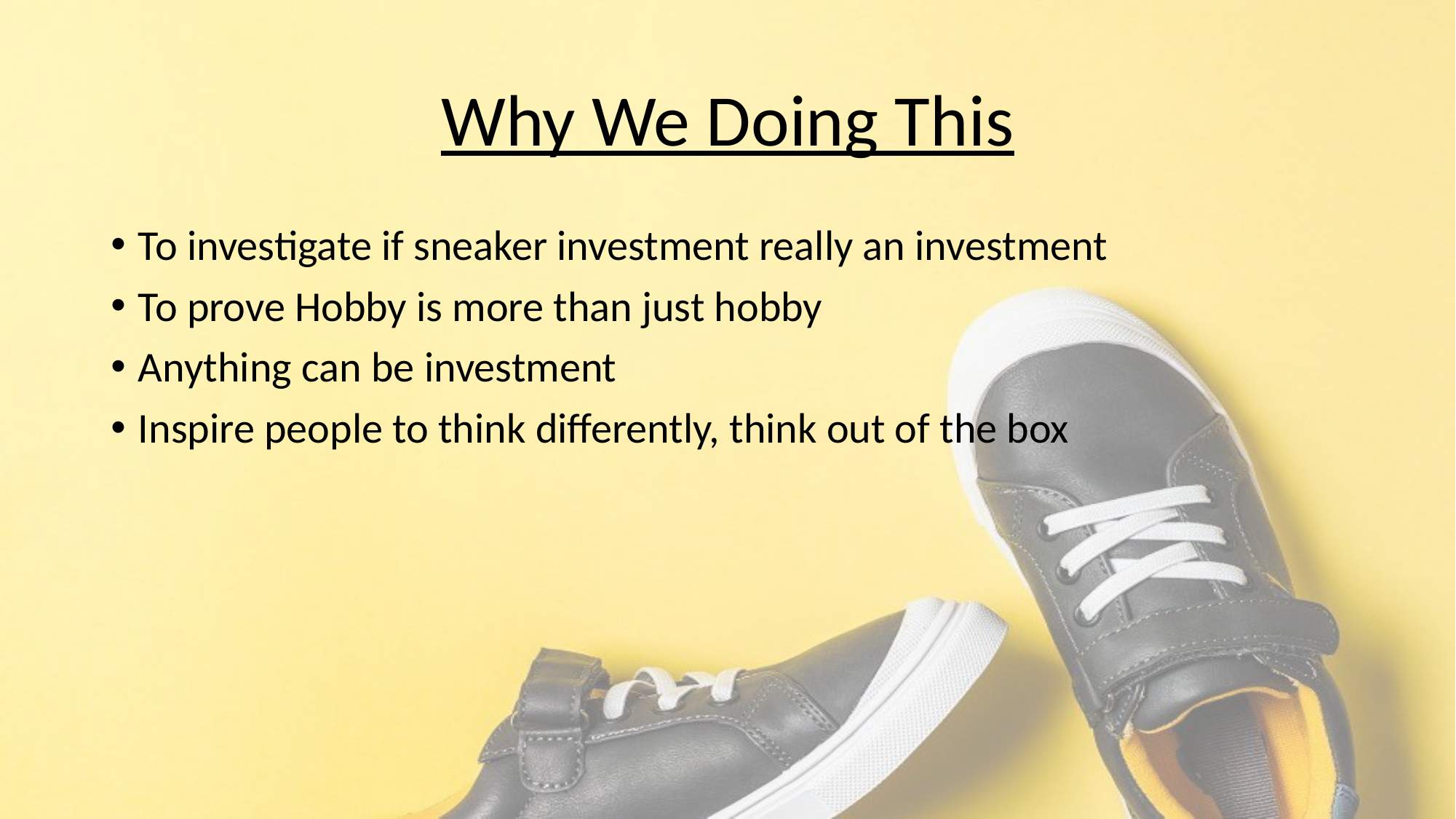

# Why We Doing This
To investigate if sneaker investment really an investment
To prove Hobby is more than just hobby
Anything can be investment
Inspire people to think differently, think out of the box